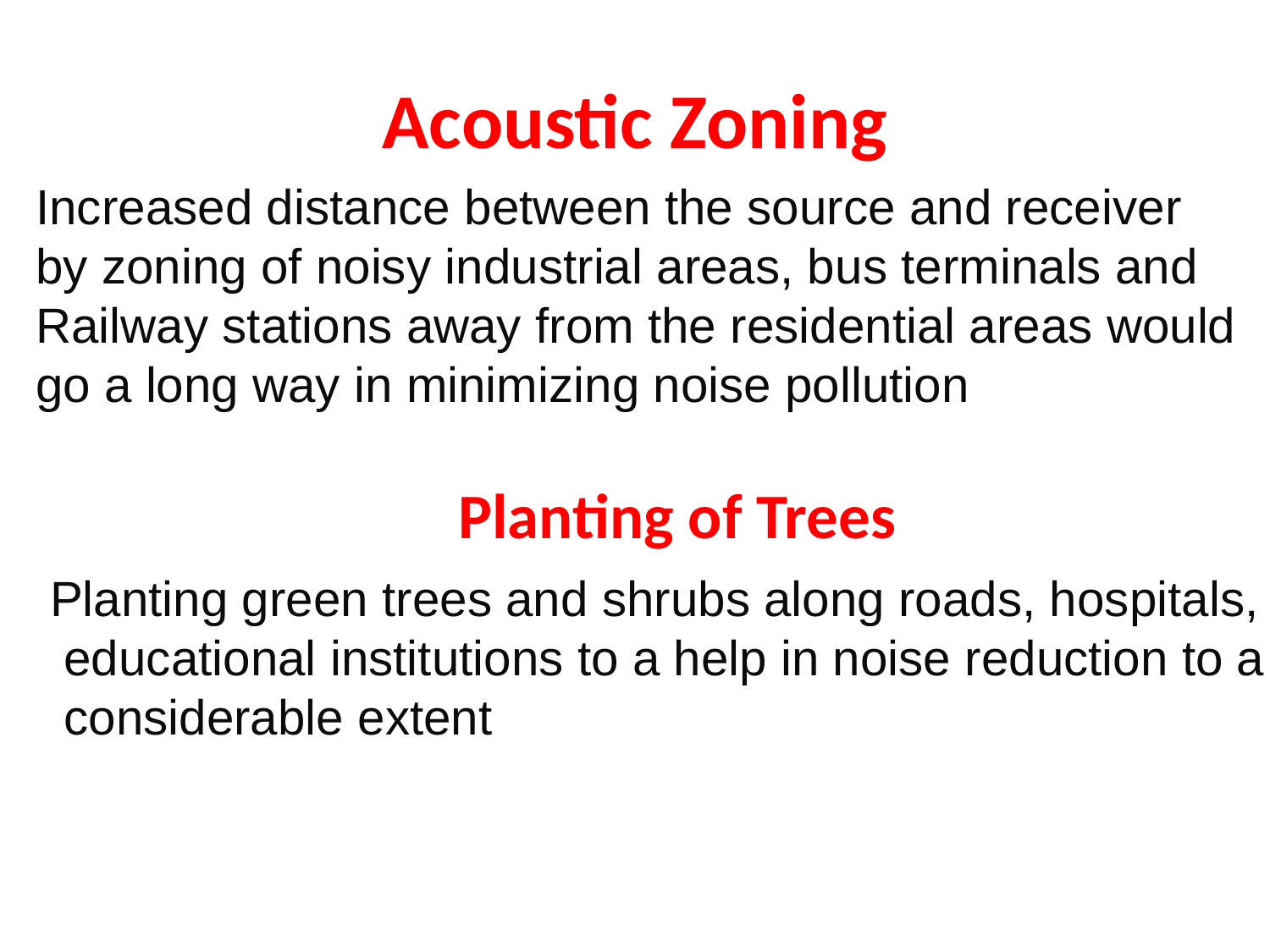

# Acoustic Zoning
Increased distance between the source and receiver
by zoning of noisy industrial areas, bus terminals and
Railway stations away from the residential areas would
go a long way in minimizing noise pollution
Planting of Trees
Planting green trees and shrubs along roads, hospitals,
 educational institutions to a help in noise reduction to a
 considerable extent